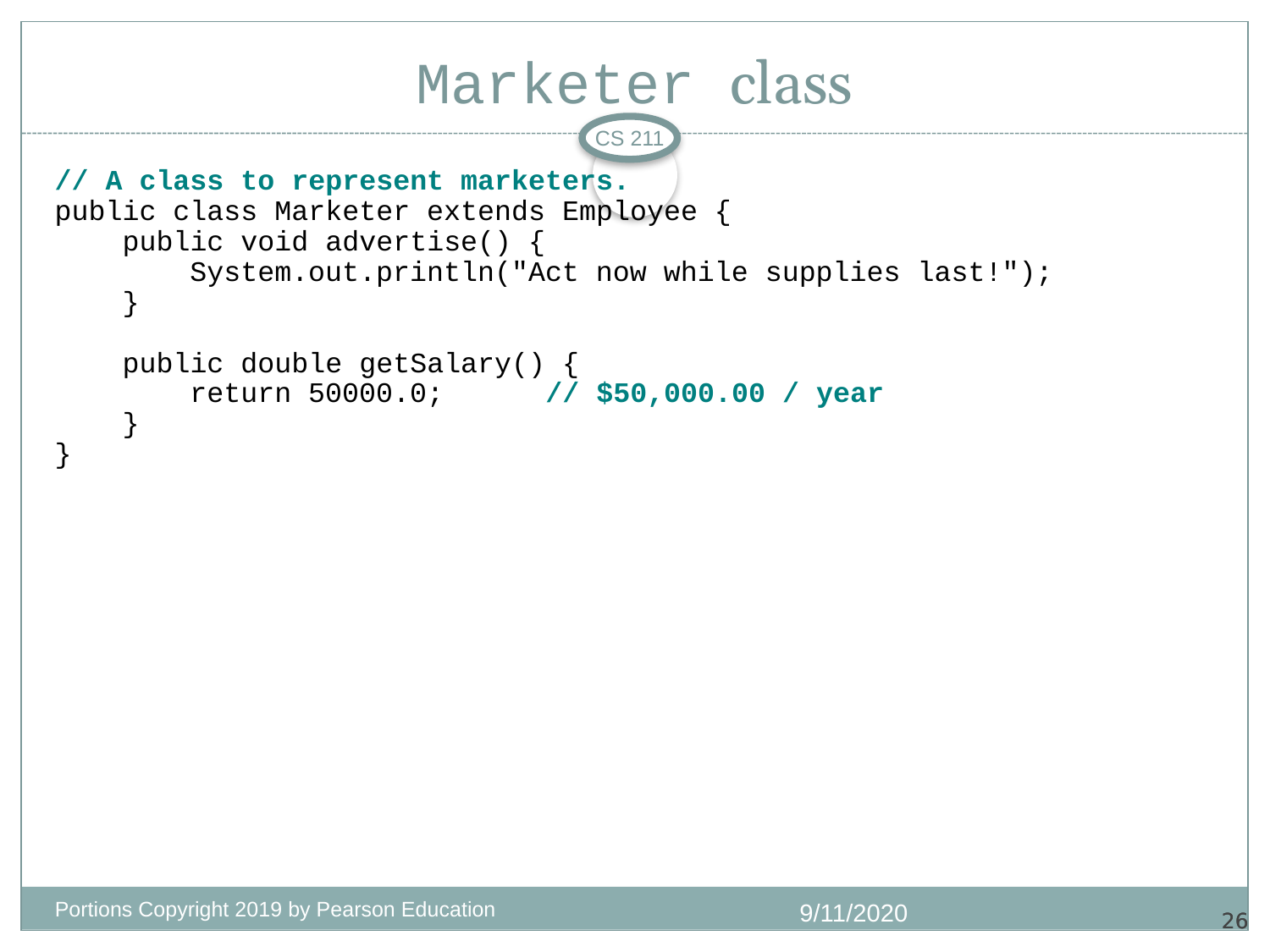

# Marketer class
CS 211
// A class to represent marketers.
public class Marketer extends Employee {
    public void advertise() {
        System.out.println("Act now while supplies last!");
    }

    public double getSalary() {
        return 50000.0;      // $50,000.00 / year
    }
}
Portions Copyright 2019 by Pearson Education
9/11/2020